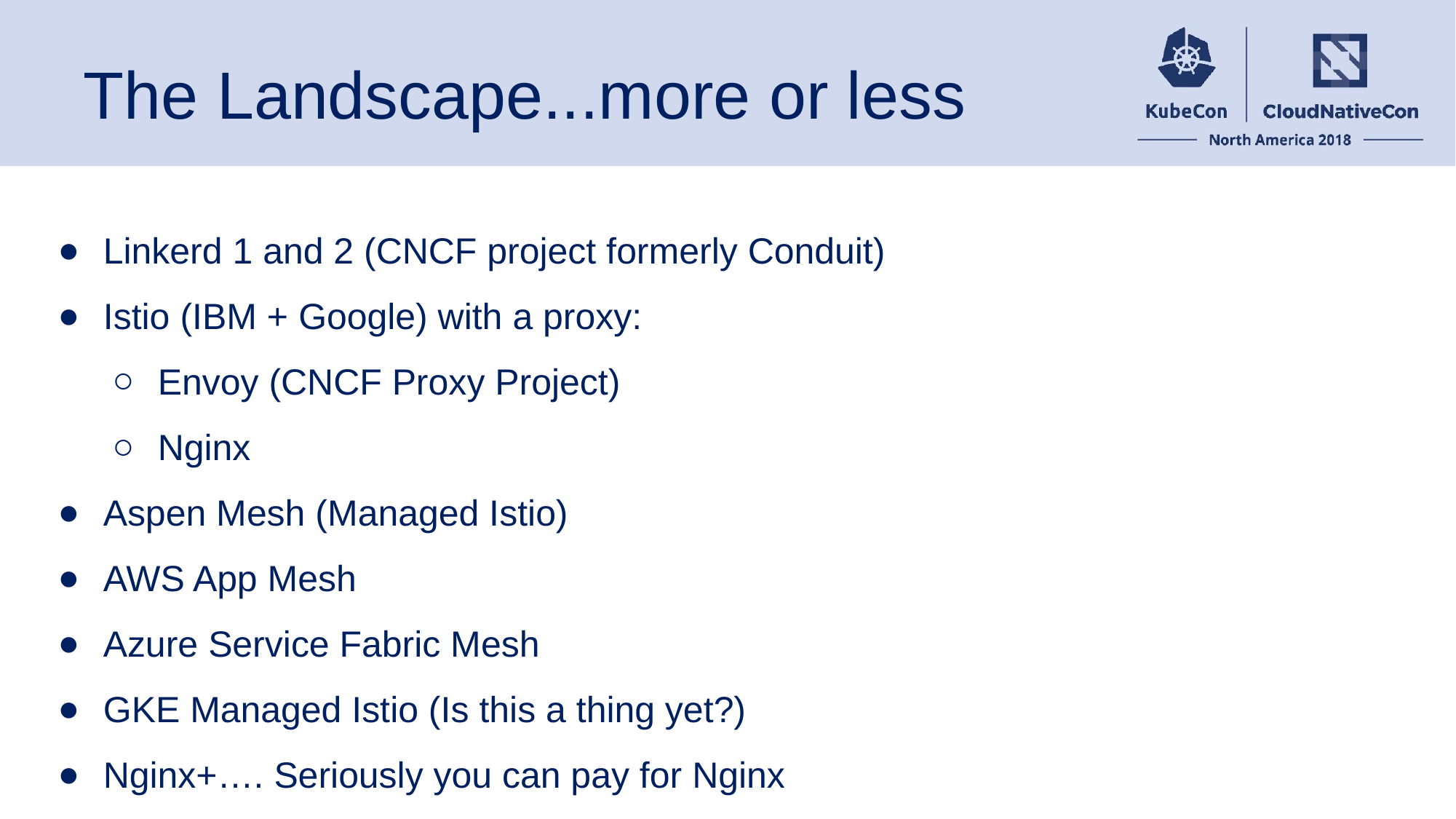

# The Landscape...more or less
Linkerd 1 and 2 (CNCF project formerly Conduit)
Istio (IBM + Google) with a proxy:
Envoy (CNCF Proxy Project)
Nginx
Aspen Mesh (Managed Istio)
AWS App Mesh
Azure Service Fabric Mesh
GKE Managed Istio (Is this a thing yet?)
Nginx+…. Seriously you can pay for Nginx